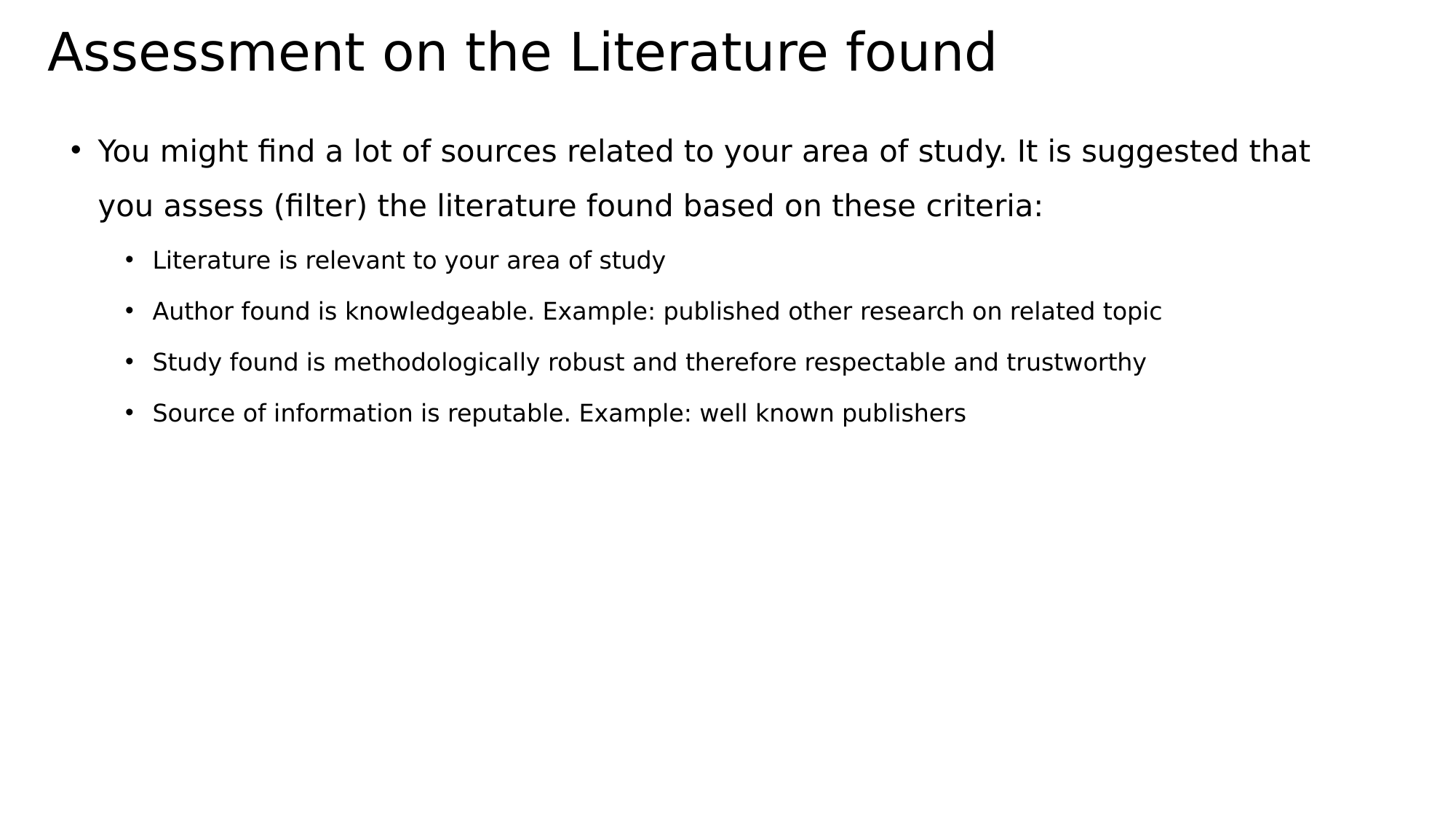

# Assessment on the Literature found
You might find a lot of sources related to your area of study. It is suggested that you assess (filter) the literature found based on these criteria:
Literature is relevant to your area of study
Author found is knowledgeable. Example: published other research on related topic
Study found is methodologically robust and therefore respectable and trustworthy
Source of information is reputable. Example: well known publishers